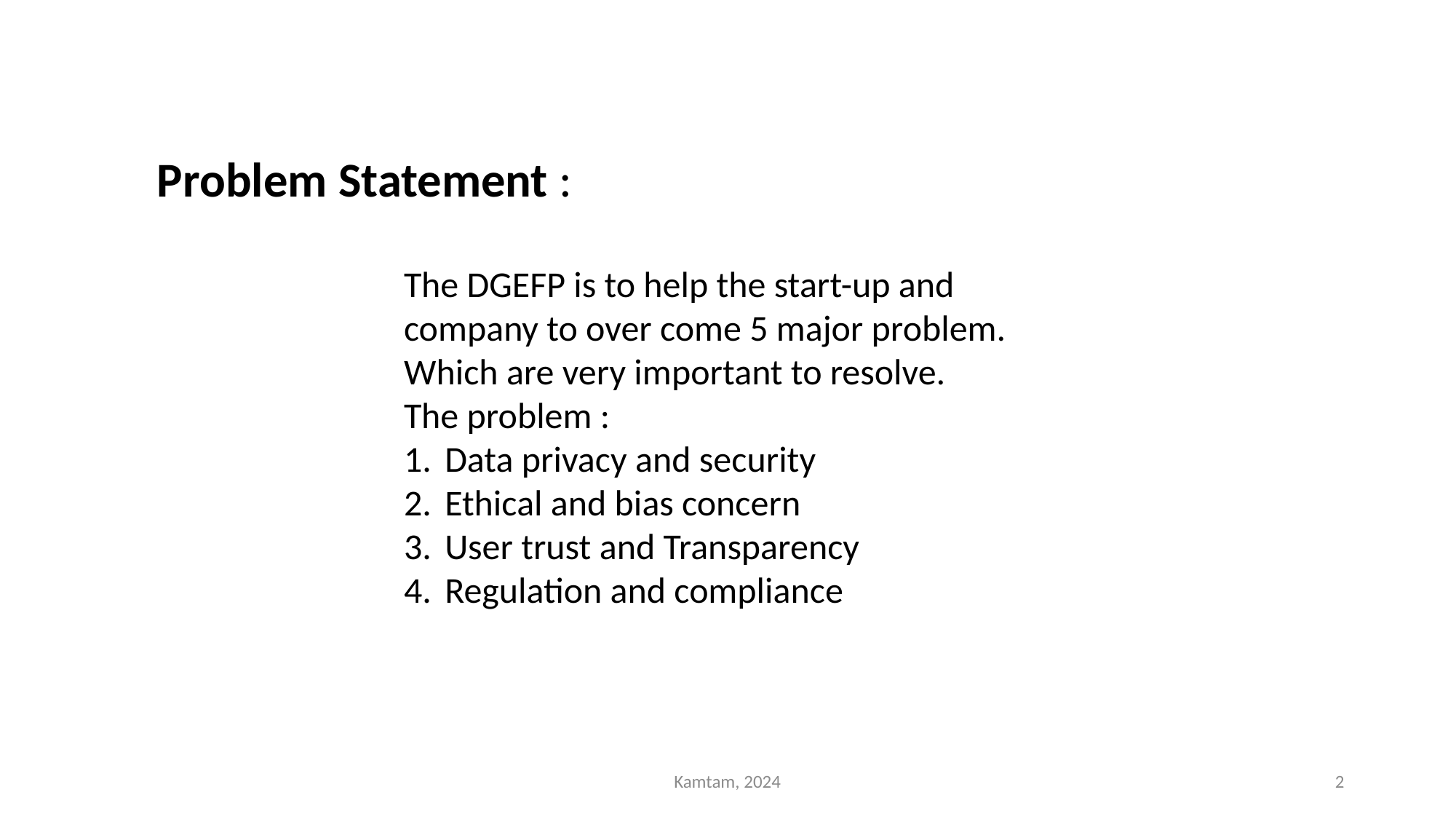

Problem Statement :
The DGEFP is to help the start-up and company to over come 5 major problem.
Which are very important to resolve.
The problem :
Data privacy and security
Ethical and bias concern
User trust and Transparency
Regulation and compliance
Kamtam, 2024
2